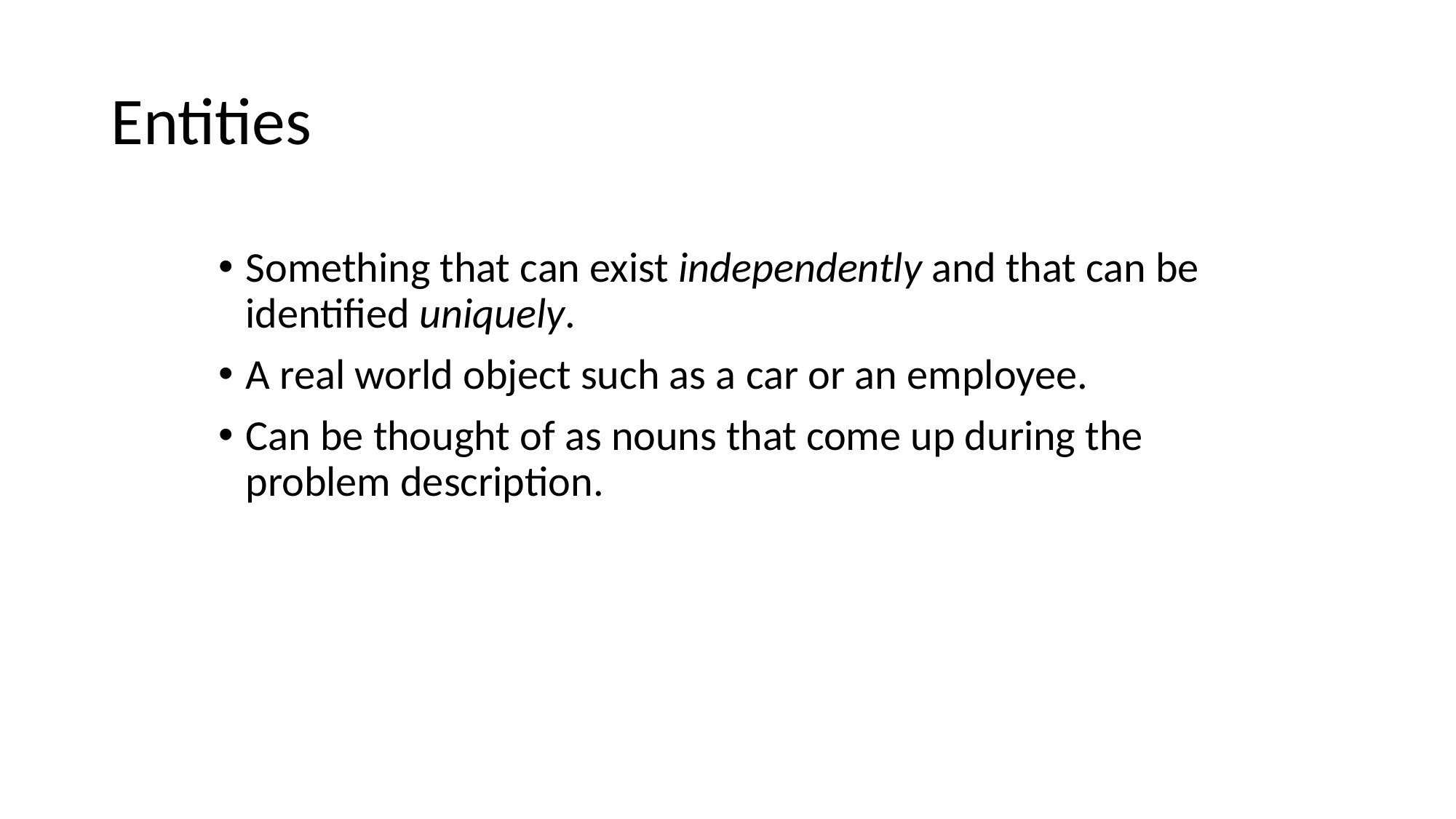

# Entities
Something that can exist independently and that can be identified uniquely.
A real world object such as a car or an employee.
Can be thought of as nouns that come up during the problem description.